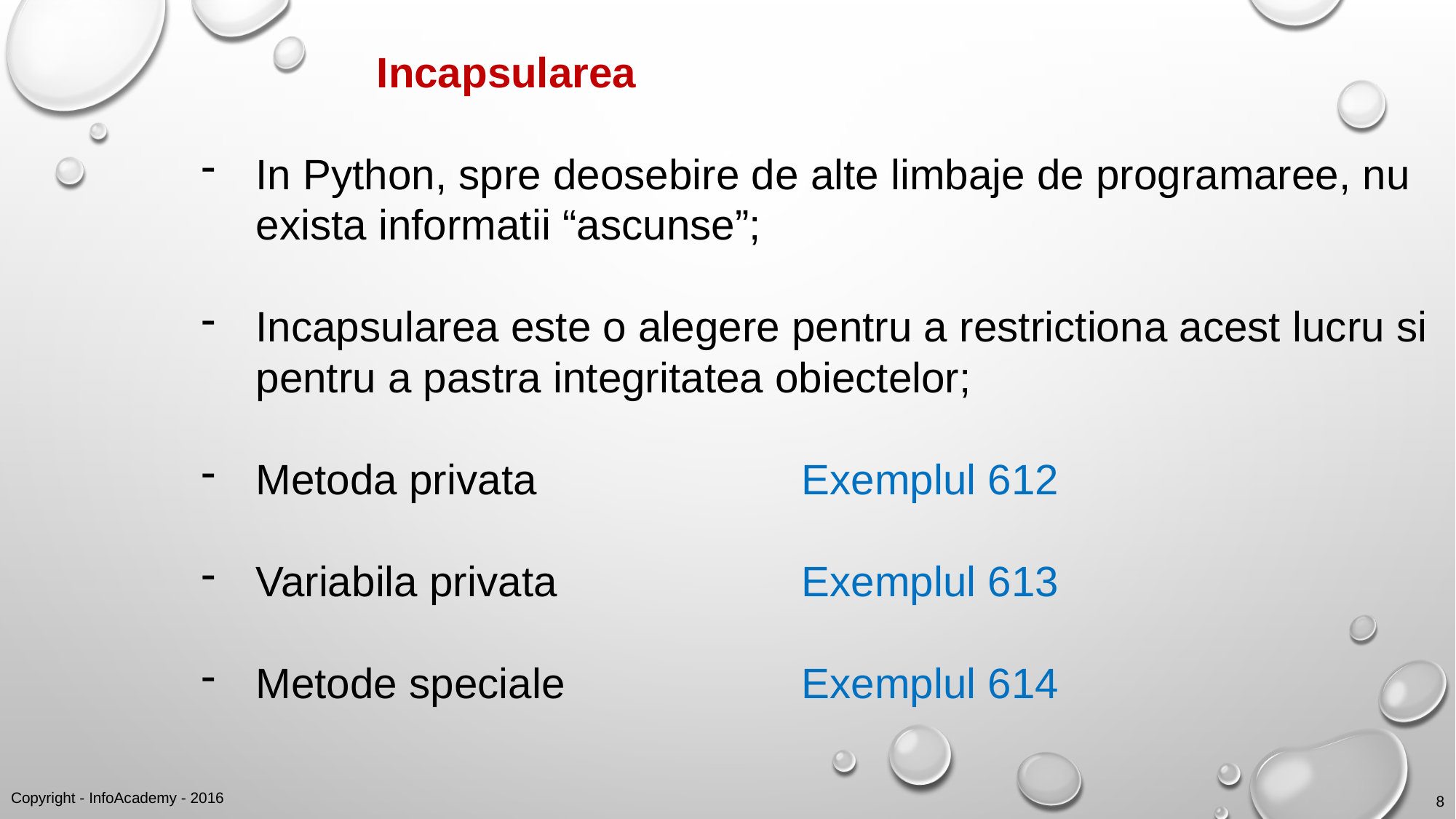

Incapsularea

In Python, spre deosebire de alte limbaje de programaree, nu exista informatii “ascunse”;

Incapsularea este o alegere pentru a restrictiona acest lucru si pentru a pastra integritatea obiectelor;

Metoda privata  		 	Exemplul 612

Variabila privata		 	Exemplul 613

Metode speciale		 	Exemplul 614

Copyright - InfoAcademy - 2016
8